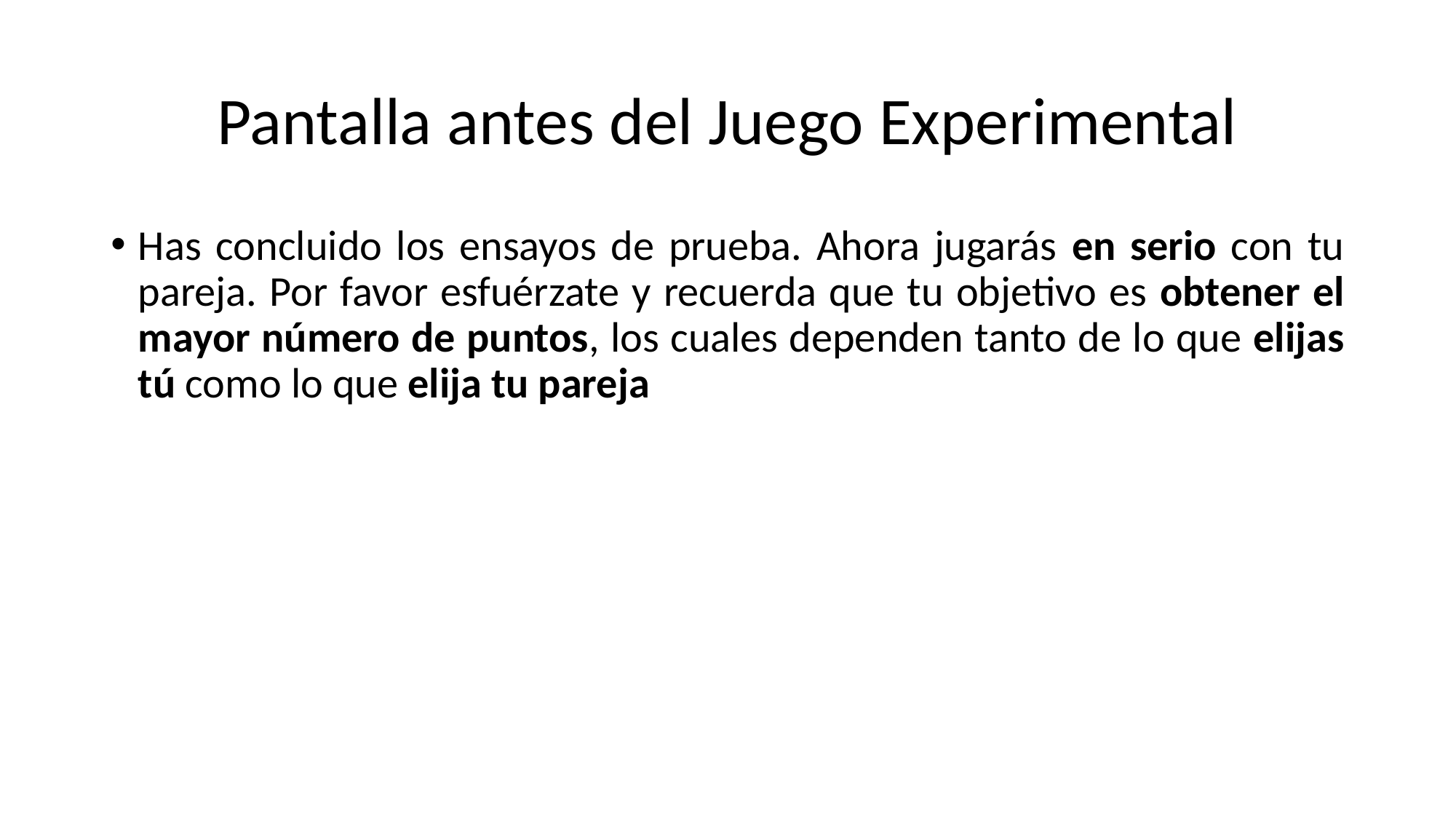

# Pantalla antes del Juego Experimental
Has concluido los ensayos de prueba. Ahora jugarás en serio con tu pareja. Por favor esfuérzate y recuerda que tu objetivo es obtener el mayor número de puntos, los cuales dependen tanto de lo que elijas tú como lo que elija tu pareja